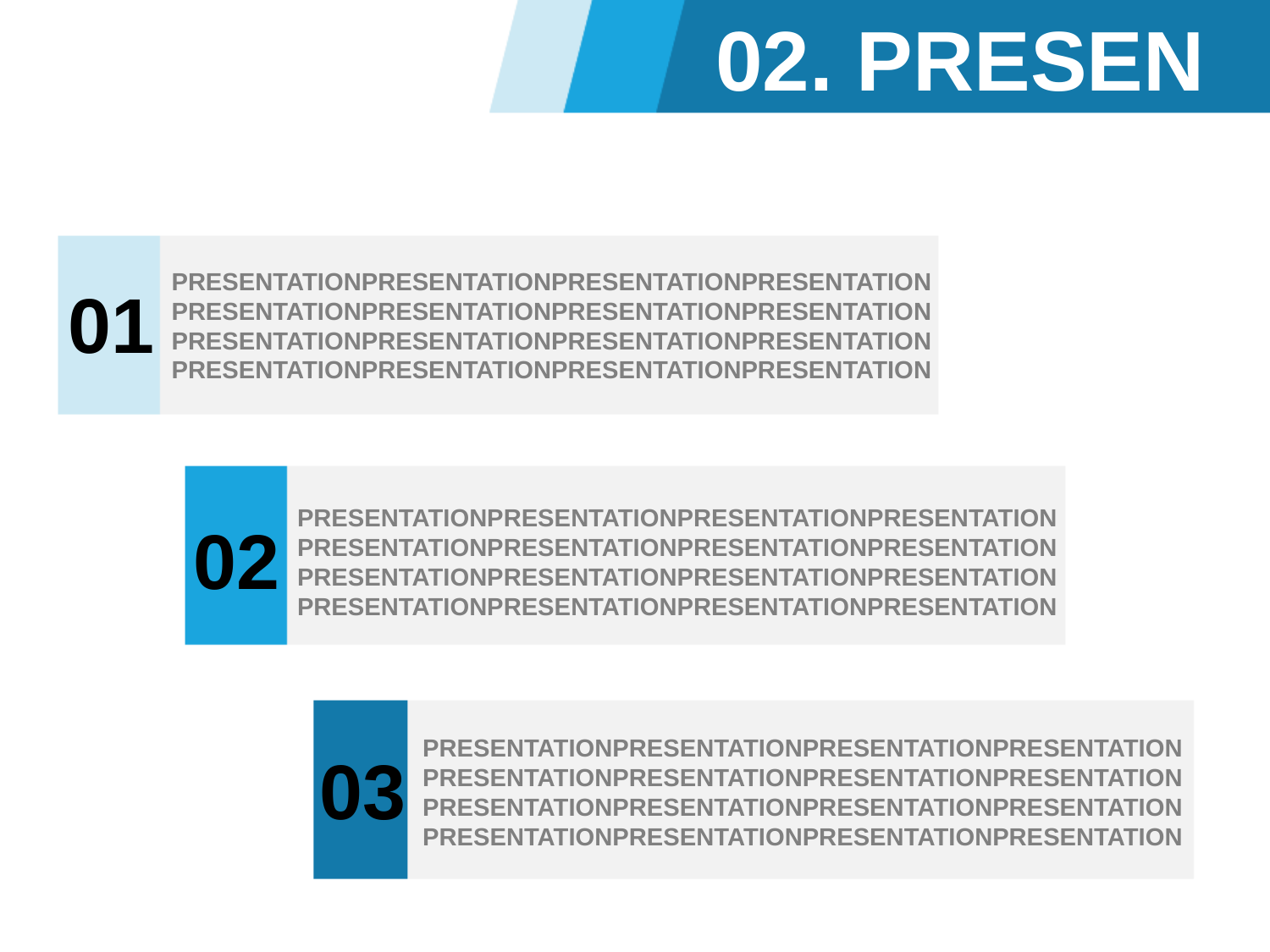

02. PRESEN
PRESENTATIONPRESENTATIONPRESENTATIONPRESENTATION
PRESENTATIONPRESENTATIONPRESENTATIONPRESENTATION
PRESENTATIONPRESENTATIONPRESENTATIONPRESENTATION
PRESENTATIONPRESENTATIONPRESENTATIONPRESENTATION
01
PRESENTATIONPRESENTATIONPRESENTATIONPRESENTATION
PRESENTATIONPRESENTATIONPRESENTATIONPRESENTATION
PRESENTATIONPRESENTATIONPRESENTATIONPRESENTATION
PRESENTATIONPRESENTATIONPRESENTATIONPRESENTATION
02
PRESENTATIONPRESENTATIONPRESENTATIONPRESENTATION
PRESENTATIONPRESENTATIONPRESENTATIONPRESENTATION
PRESENTATIONPRESENTATIONPRESENTATIONPRESENTATION
PRESENTATIONPRESENTATIONPRESENTATIONPRESENTATION
03